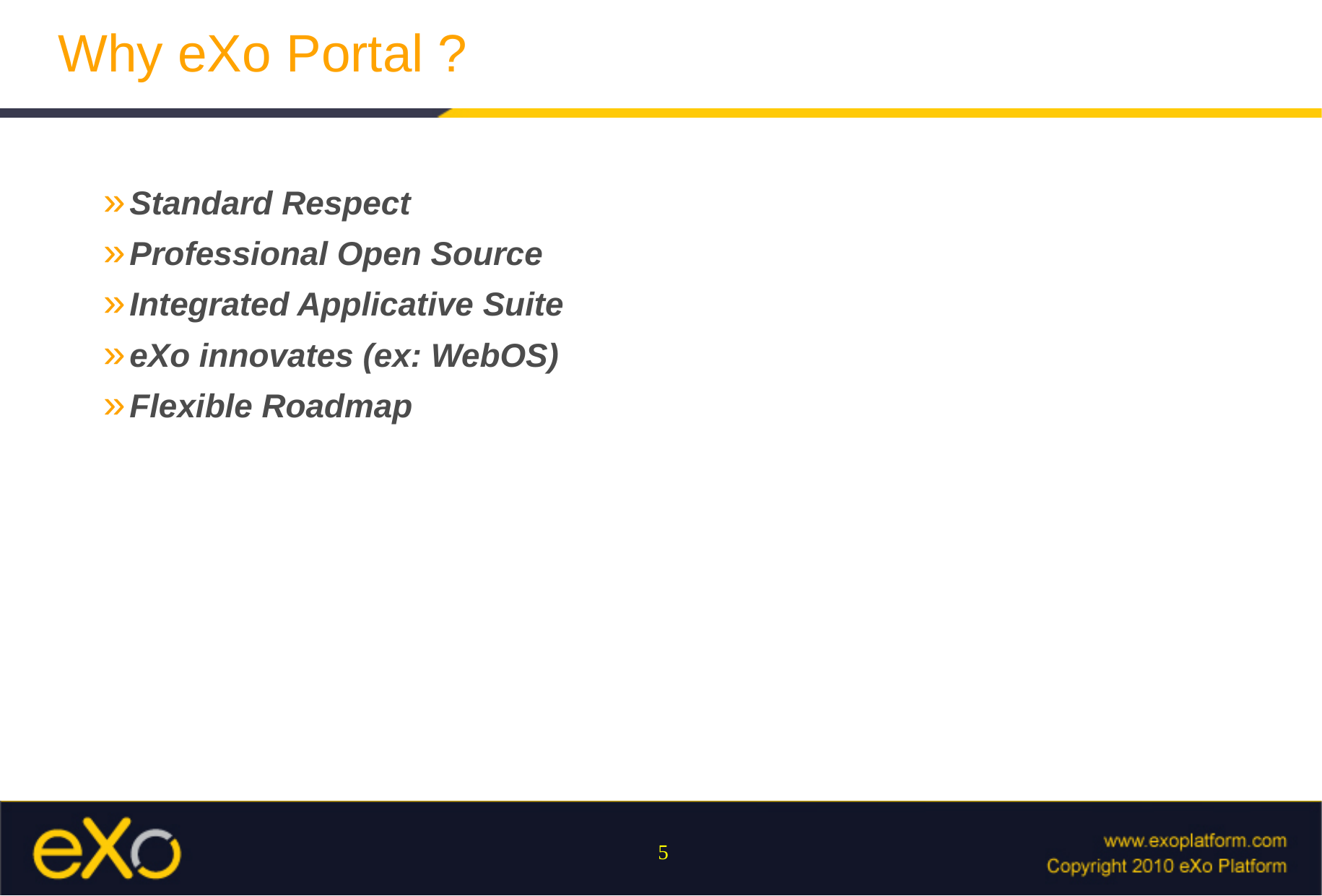

# Why eXo Portal ?

Standard Respect
Professional Open Source
Integrated Applicative Suite
eXo innovates (ex: WebOS)
Flexible Roadmap